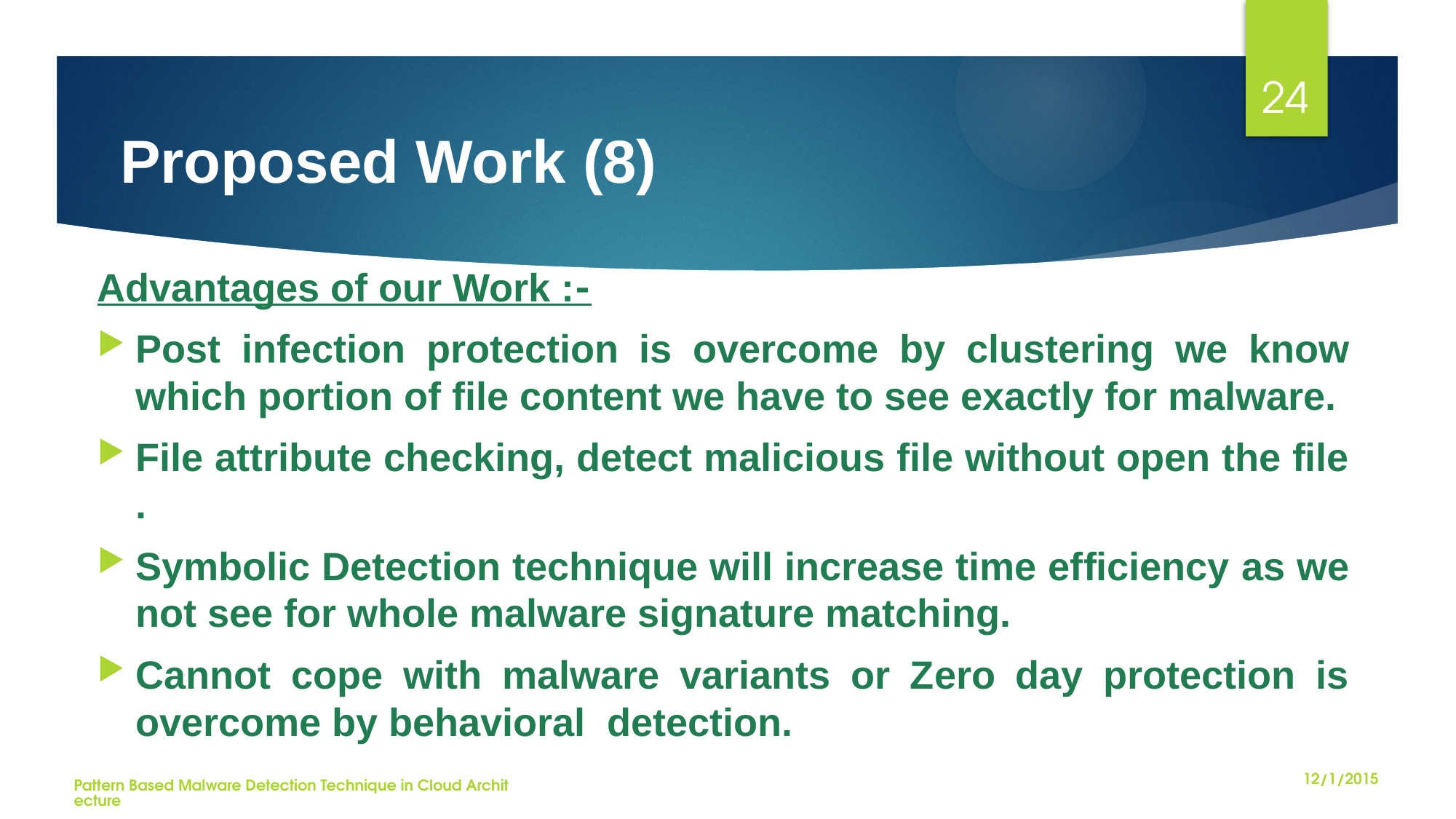

24
# Proposed Work (8)
Advantages of our Work :-
Post infection protection is overcome by clustering we know which portion of file content we have to see exactly for malware.
File attribute checking, detect malicious file without open the file .
Symbolic Detection technique will increase time efficiency as we not see for whole malware signature matching.
Cannot cope with malware variants or Zero day protection is overcome by behavioral  detection.
Pattern Based Malware Detection Technique in Cloud Architecture
12/1/2015